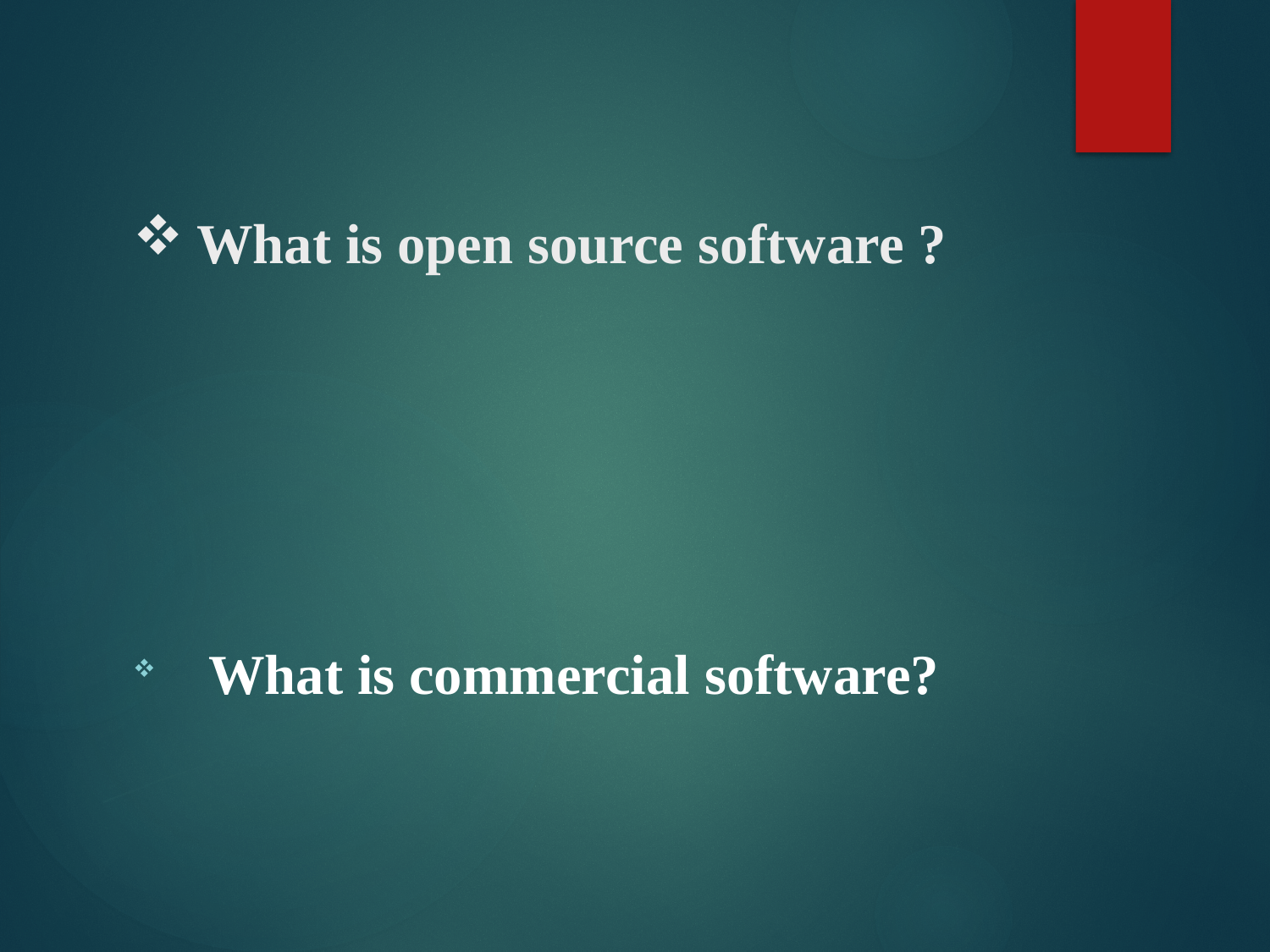

# What is open source software ?
    What is commercial software?